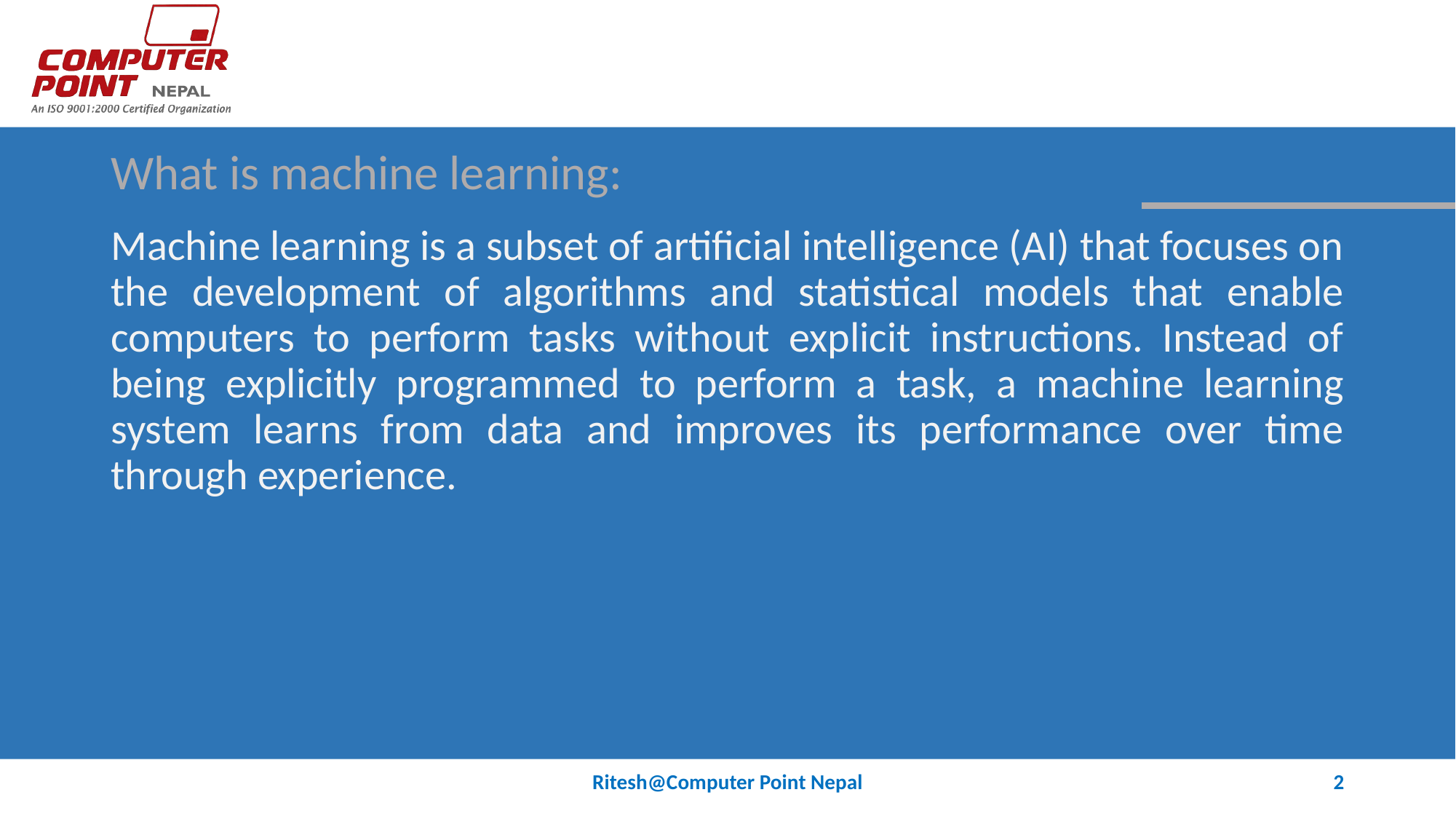

# What is machine learning:
Machine learning is a subset of artificial intelligence (AI) that focuses on the development of algorithms and statistical models that enable computers to perform tasks without explicit instructions. Instead of being explicitly programmed to perform a task, a machine learning system learns from data and improves its performance over time through experience.

Ritesh@Computer Point Nepal

2